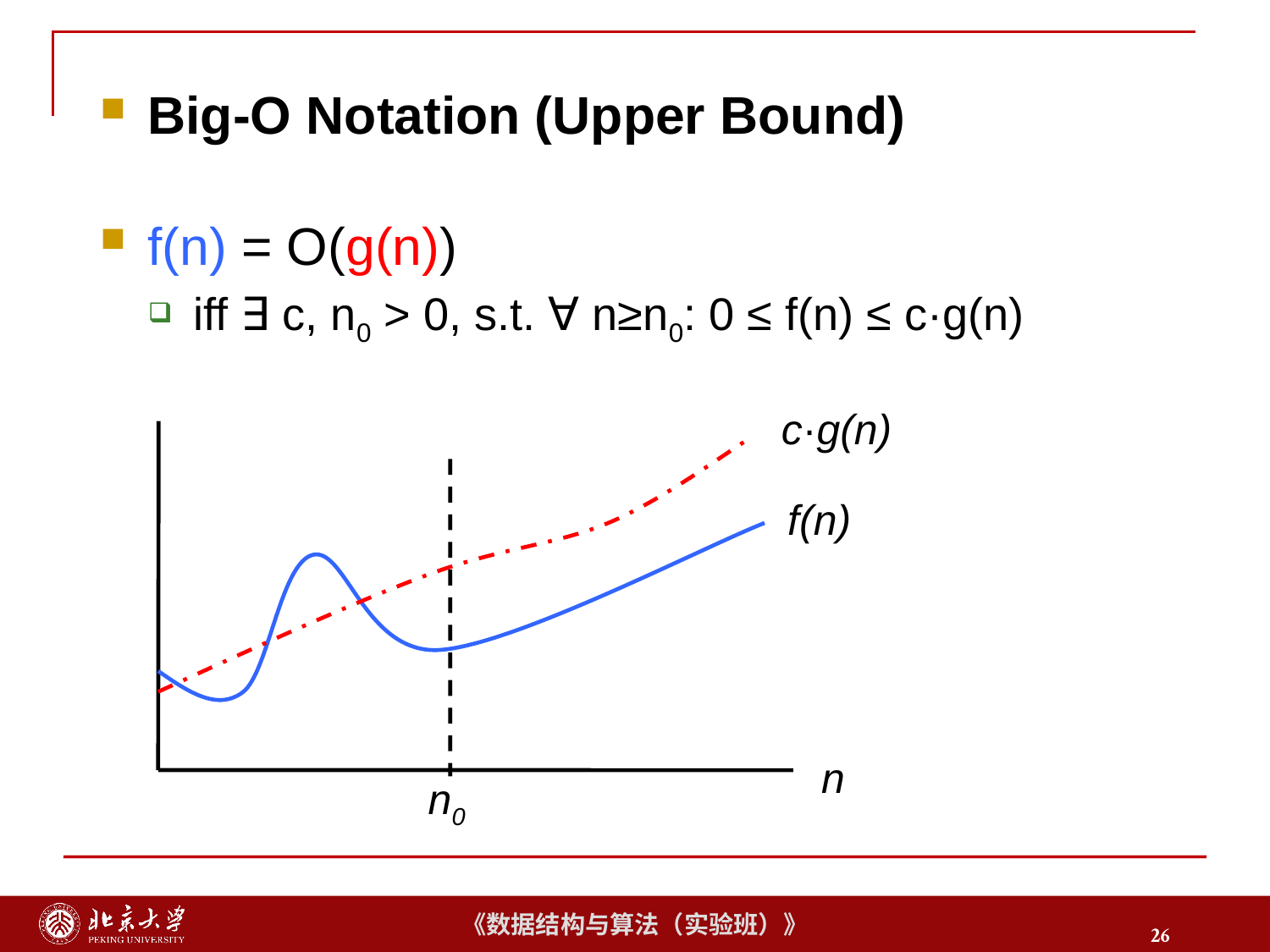

f(n) = O(g(n))
iff ∃ c, n0 > 0, s.t. ∀ n≥n0: 0 ≤ f(n) ≤ c·g(n)
Big-O Notation (Upper Bound)
c·g(n)

f(n)

n
n0

26